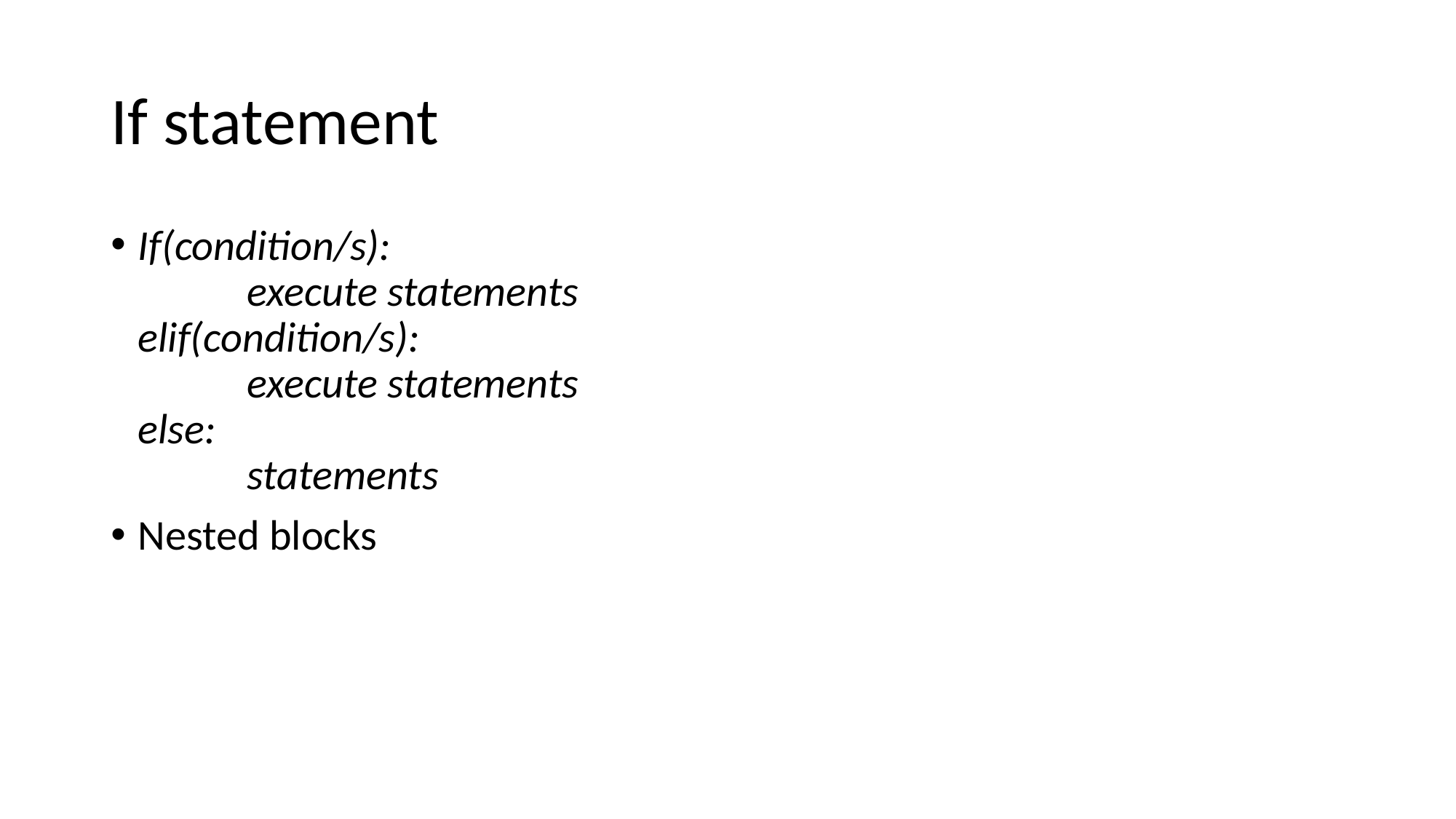

# If statement
If(condition/s):
	execute statements
elif(condition/s):
	execute statements
else:
	statements
Nested blocks